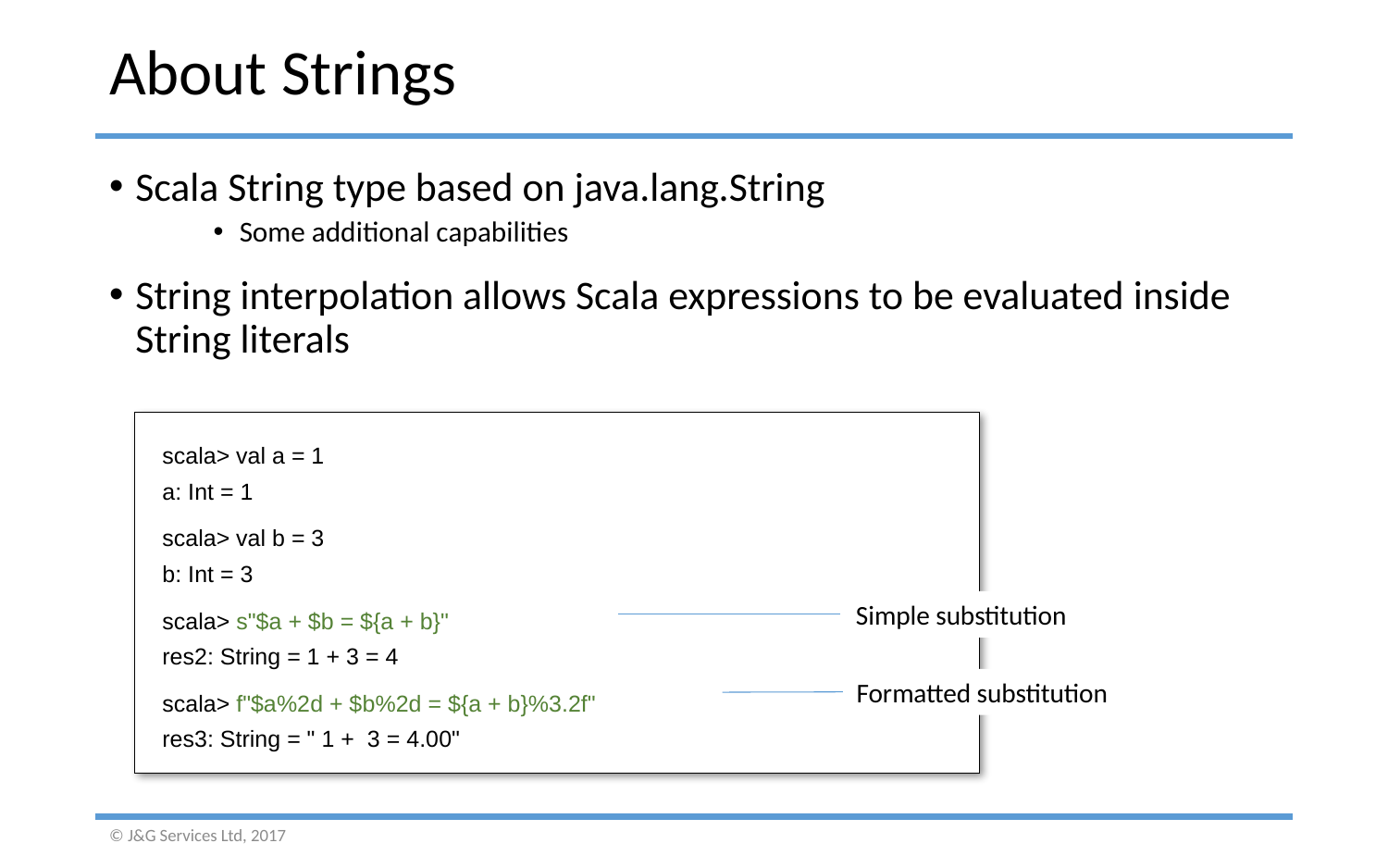

# About Strings
Scala String type based on java.lang.String
Some additional capabilities
String interpolation allows Scala expressions to be evaluated inside String literals
scala> val a = 1
a: Int = 1
scala> val b = 3
b: Int = 3
scala> s"$a + $b = ${a + b}"
res2: String = 1 + 3 = 4
scala> f"$a%2d + $b%2d = ${a + b}%3.2f"
res3: String = " 1 +  3 = 4.00"
Simple substitution
Formatted substitution